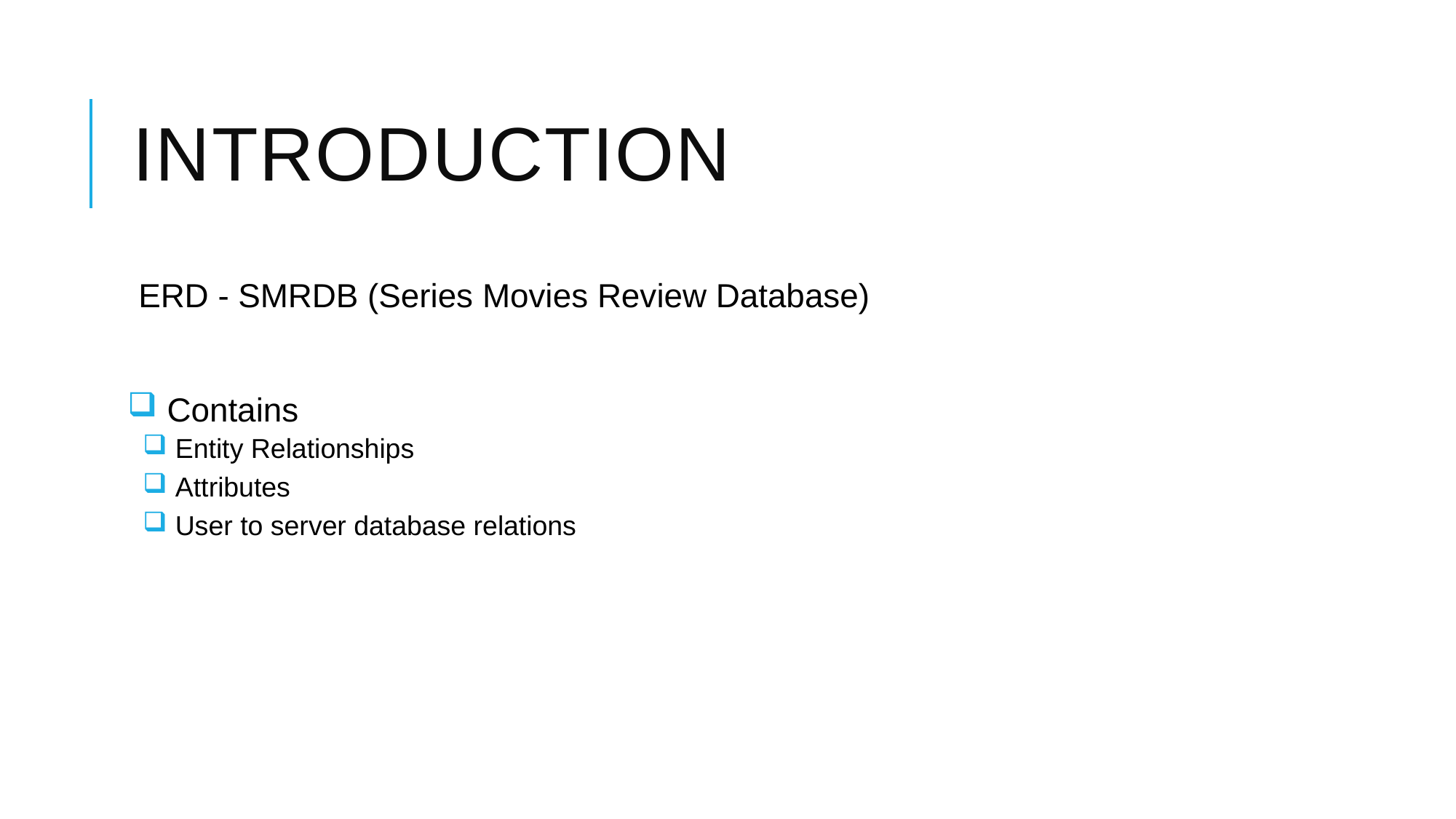

# Introduction
ERD - SMRDB (Series Movies Review Database)

 Contains
 Entity Relationships
 Attributes
 User to server database relations